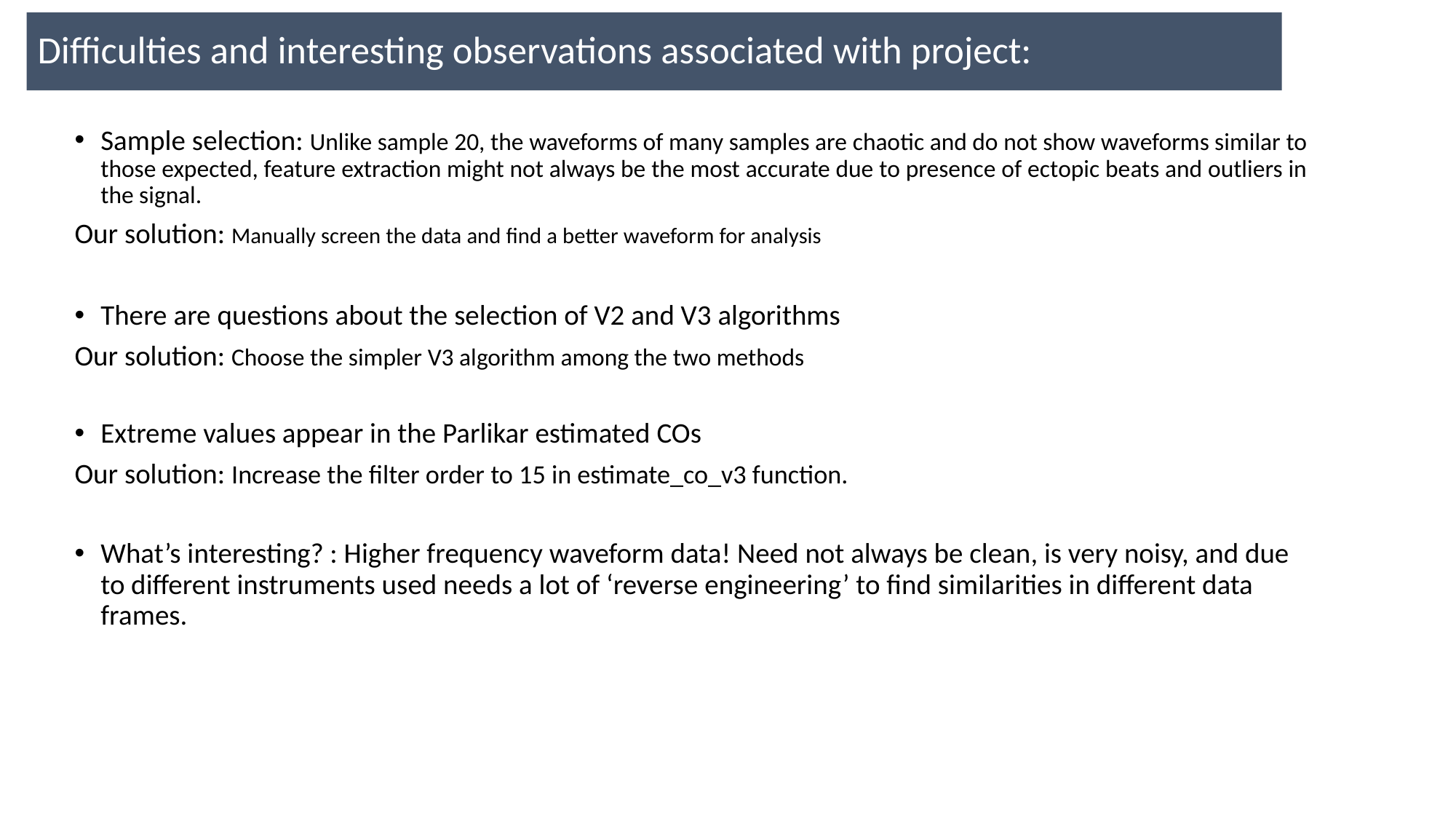

# Difficulties and interesting observations associated with project:
Sample selection: Unlike sample 20, the waveforms of many samples are chaotic and do not show waveforms similar to those expected, feature extraction might not always be the most accurate due to presence of ectopic beats and outliers in the signal.
Our solution: Manually screen the data and find a better waveform for analysis

There are questions about the selection of V2 and V3 algorithms
Our solution: Choose the simpler V3 algorithm among the two methods

Extreme values appear in the Parlikar estimated COs
Our solution: Increase the filter order to 15 in estimate_co_v3 function.

What’s interesting? : Higher frequency waveform data! Need not always be clean, is very noisy, and due to different instruments used needs a lot of ‘reverse engineering’ to find similarities in different data frames.